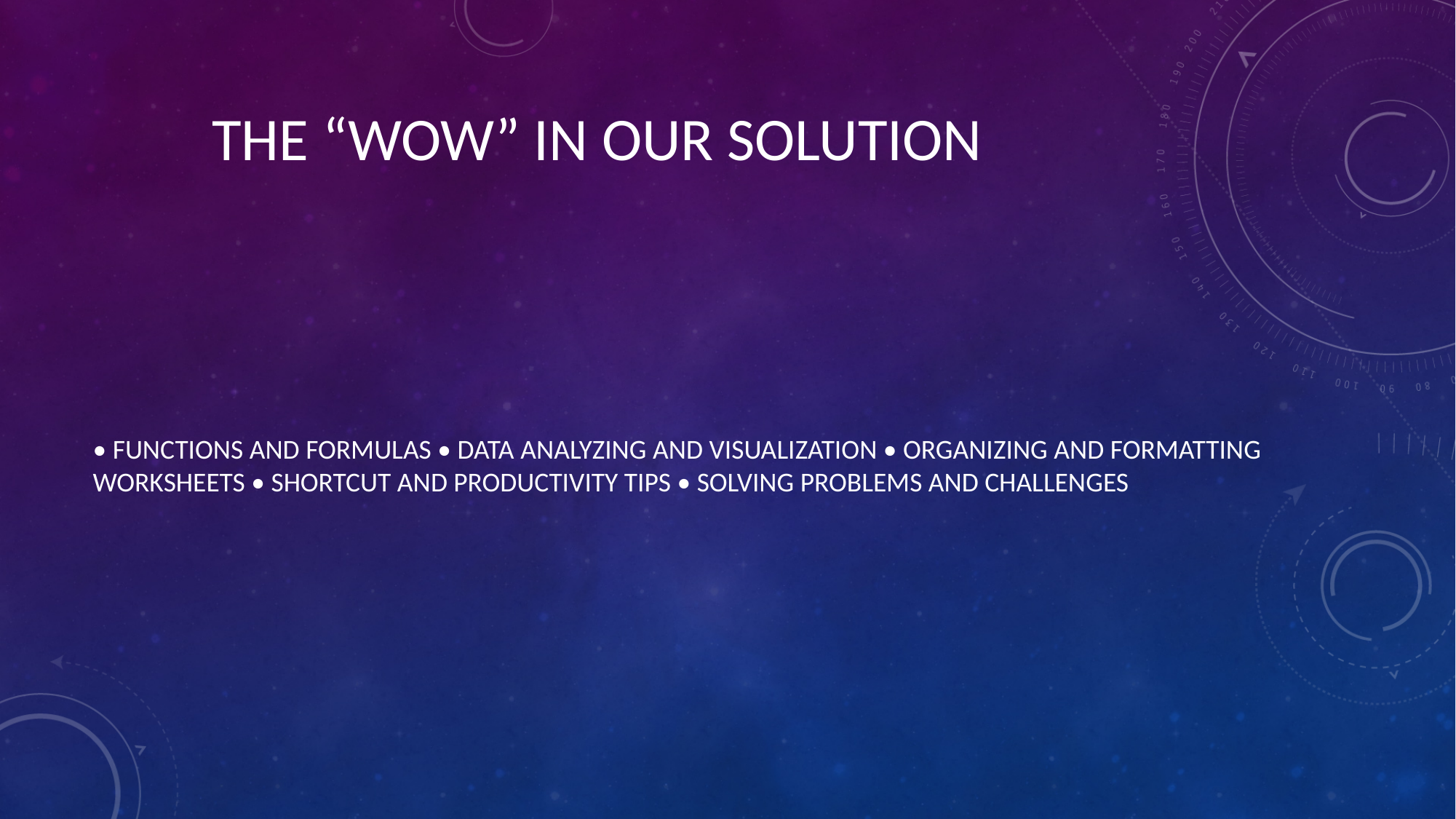

# THE “WOW” IN OUR SOLUTION
• FUNCTIONS AND FORMULAS • DATA ANALYZING AND VISUALIZATION • ORGANIZING AND FORMATTING WORKSHEETS • SHORTCUT AND PRODUCTIVITY TIPS • SOLVING PROBLEMS AND CHALLENGES